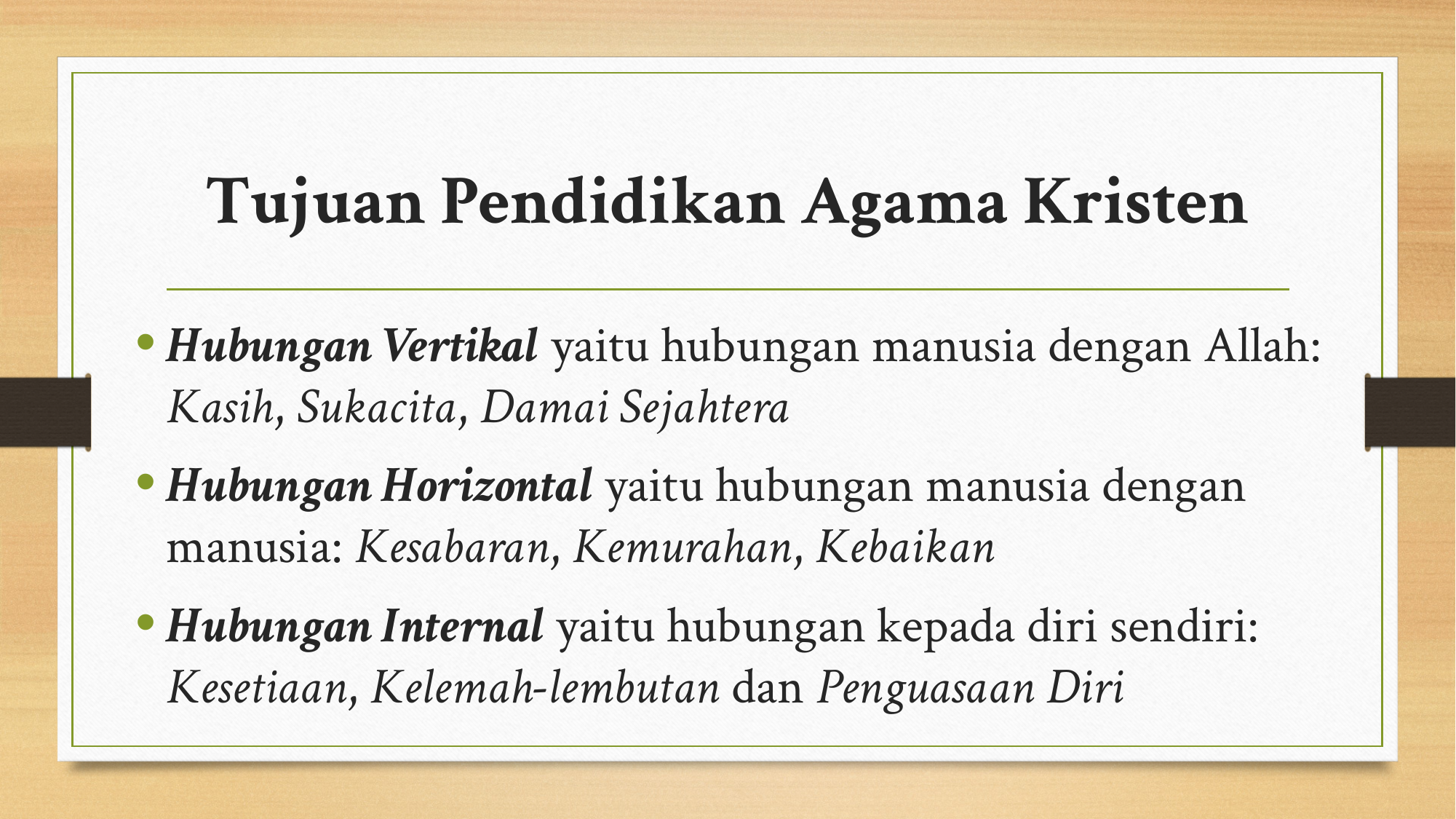

# Tujuan Pendidikan Agama Kristen
Hubungan Vertikal yaitu hubungan manusia dengan Allah: Kasih, Sukacita, Damai Sejahtera
Hubungan Horizontal yaitu hubungan manusia dengan manusia: Kesabaran, Kemurahan, Kebaikan
Hubungan Internal yaitu hubungan kepada diri sendiri: Kesetiaan, Kelemah-lembutan dan Penguasaan Diri